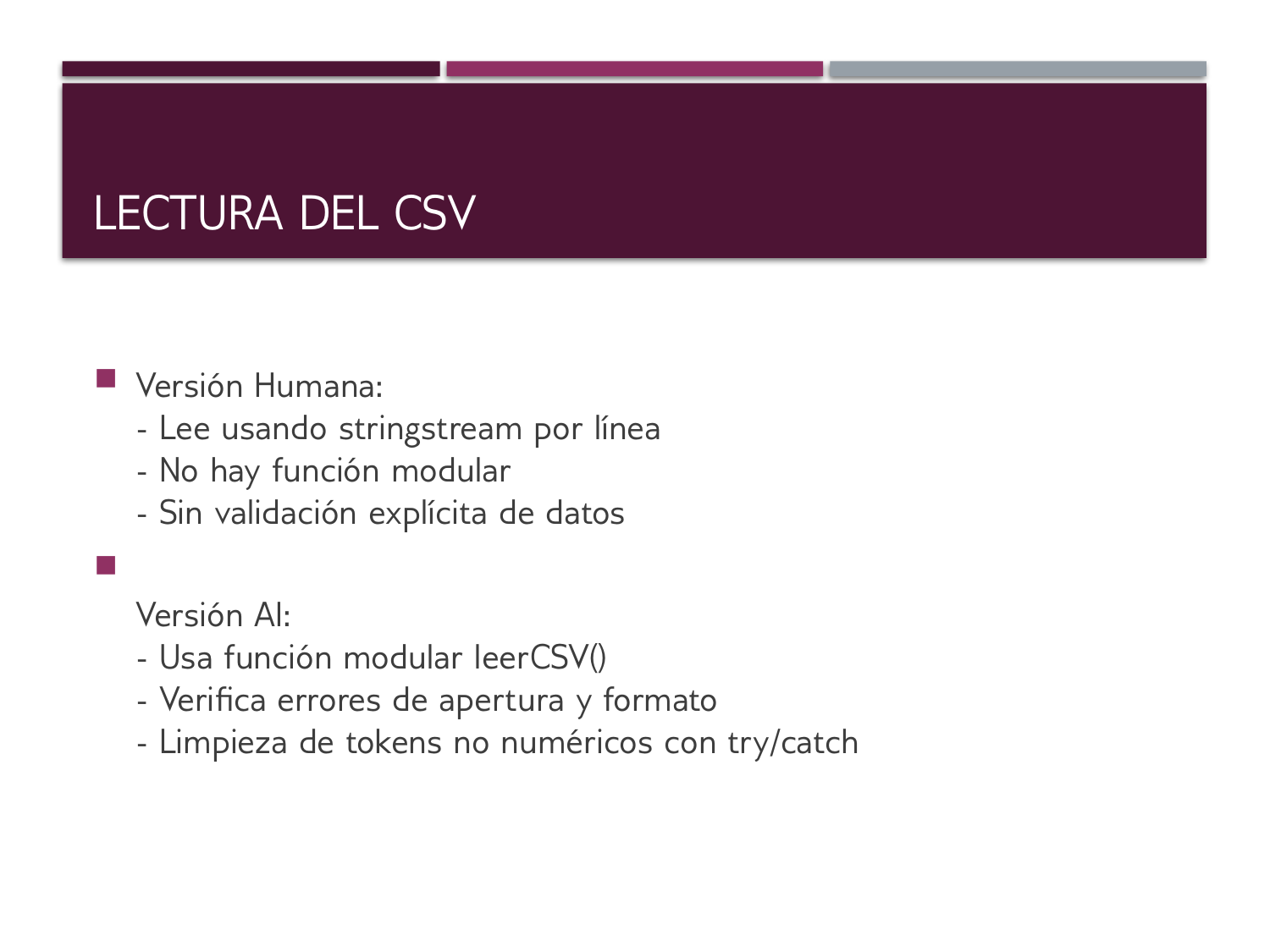

# Lectura del CSV
Versión Humana:
- Lee usando stringstream por línea
- No hay función modular
- Sin validación explícita de datos
Versión AI:
- Usa función modular leerCSV()
- Verifica errores de apertura y formato
- Limpieza de tokens no numéricos con try/catch